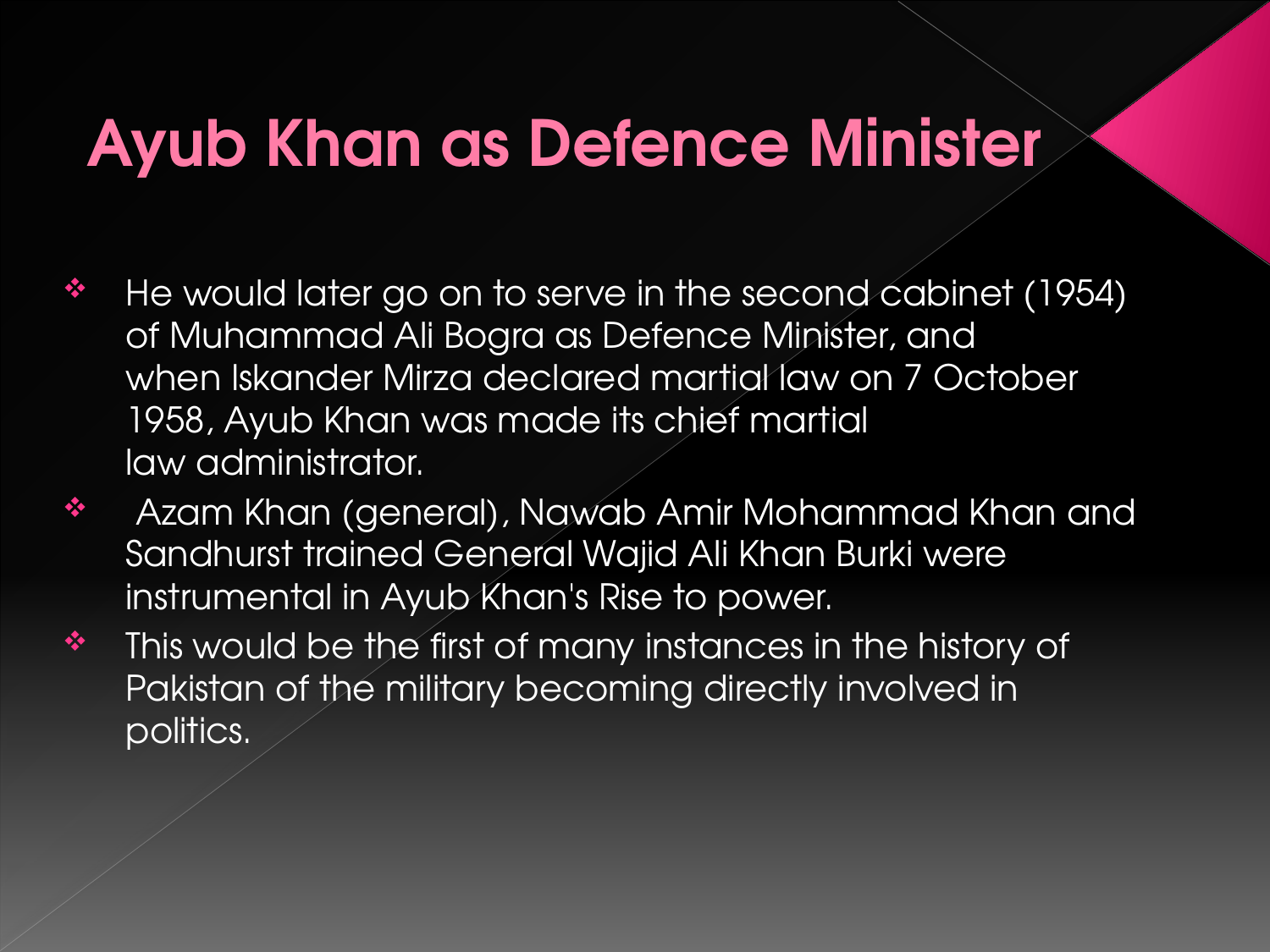

# Ayub Khan as Defence Minister
He would later go on to serve in the second cabinet (1954) of Muhammad Ali Bogra as Defence Minister, and when Iskander Mirza declared martial law on 7 October 1958, Ayub Khan was made its chief martial law administrator.
 Azam Khan (general), Nawab Amir Mohammad Khan and Sandhurst trained General Wajid Ali Khan Burki were instrumental in Ayub Khan's Rise to power.
This would be the first of many instances in the history of Pakistan of the military becoming directly involved in politics.